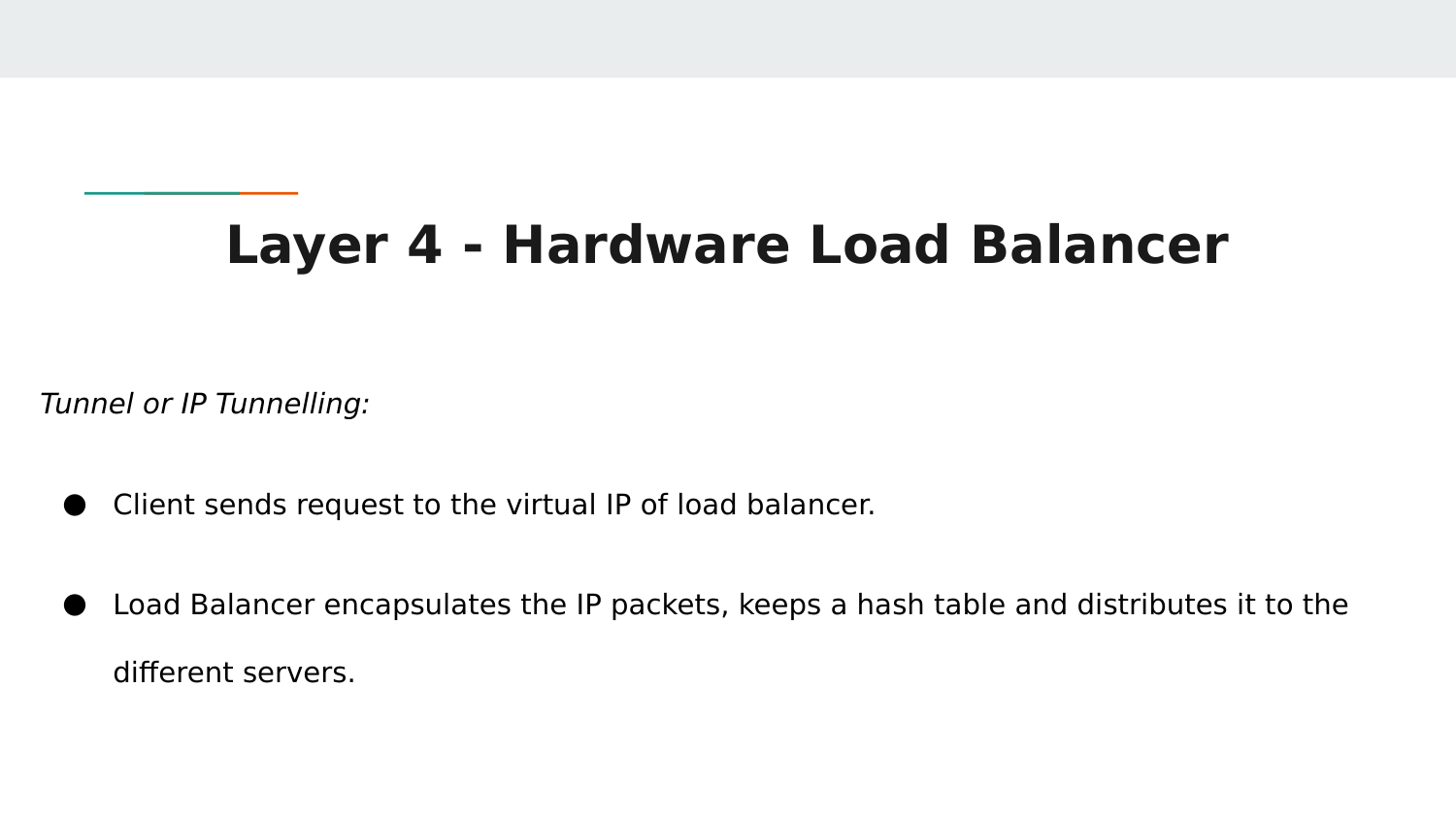

# Layer 4 - Hardware Load Balancer
Tunnel or IP Tunnelling:
Client sends request to the virtual IP of load balancer.
Load Balancer encapsulates the IP packets, keeps a hash table and distributes it to the different servers.